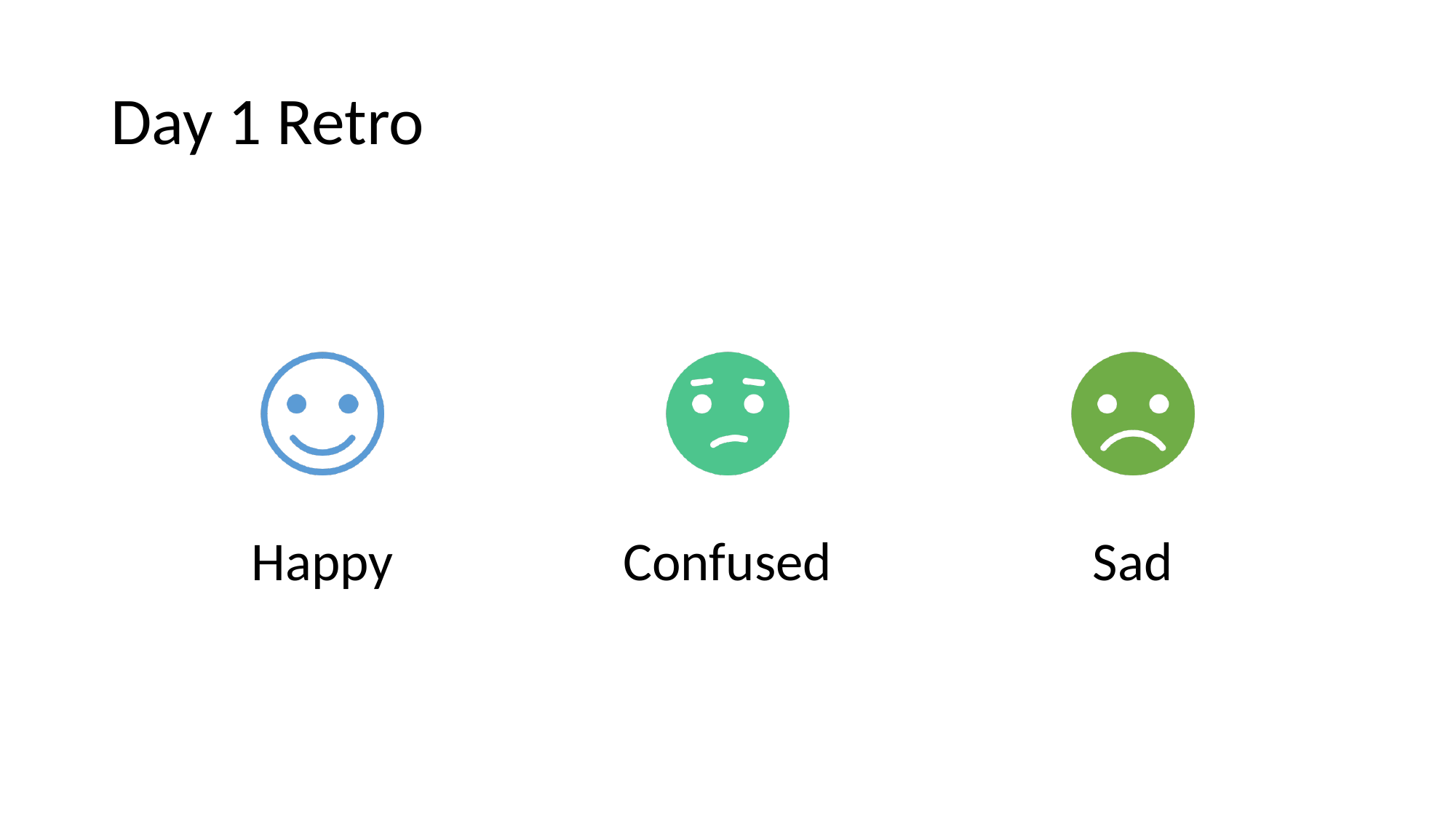

# Day 1 Retro
Happy
Confused
Sad